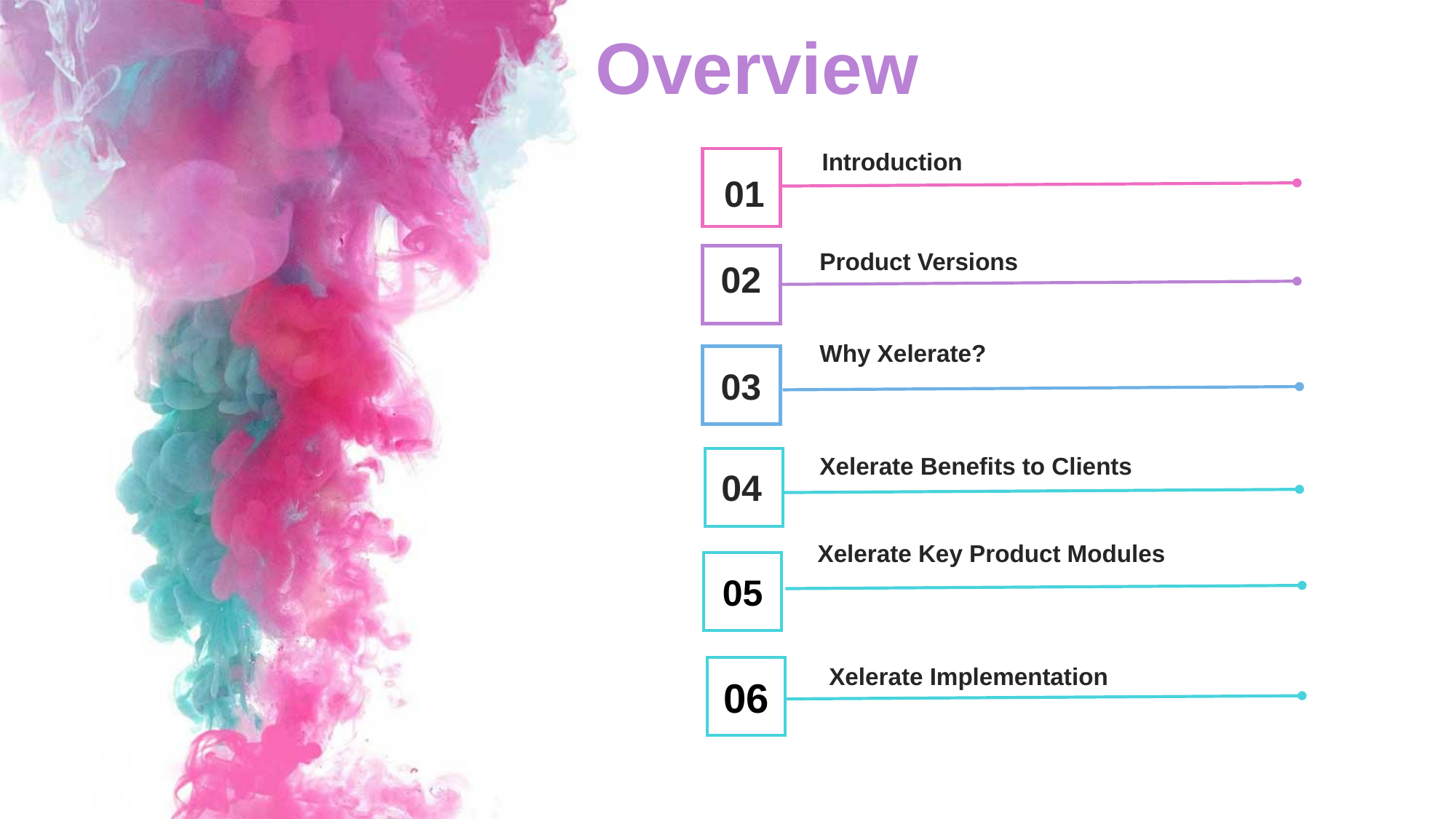

Overview
Introduction

01
Product Versions

02
Why Xelerate?

03
Xelerate Benefits to Clients

Xelerate Implementation

04
Xelerate Key Product Modules
05
06